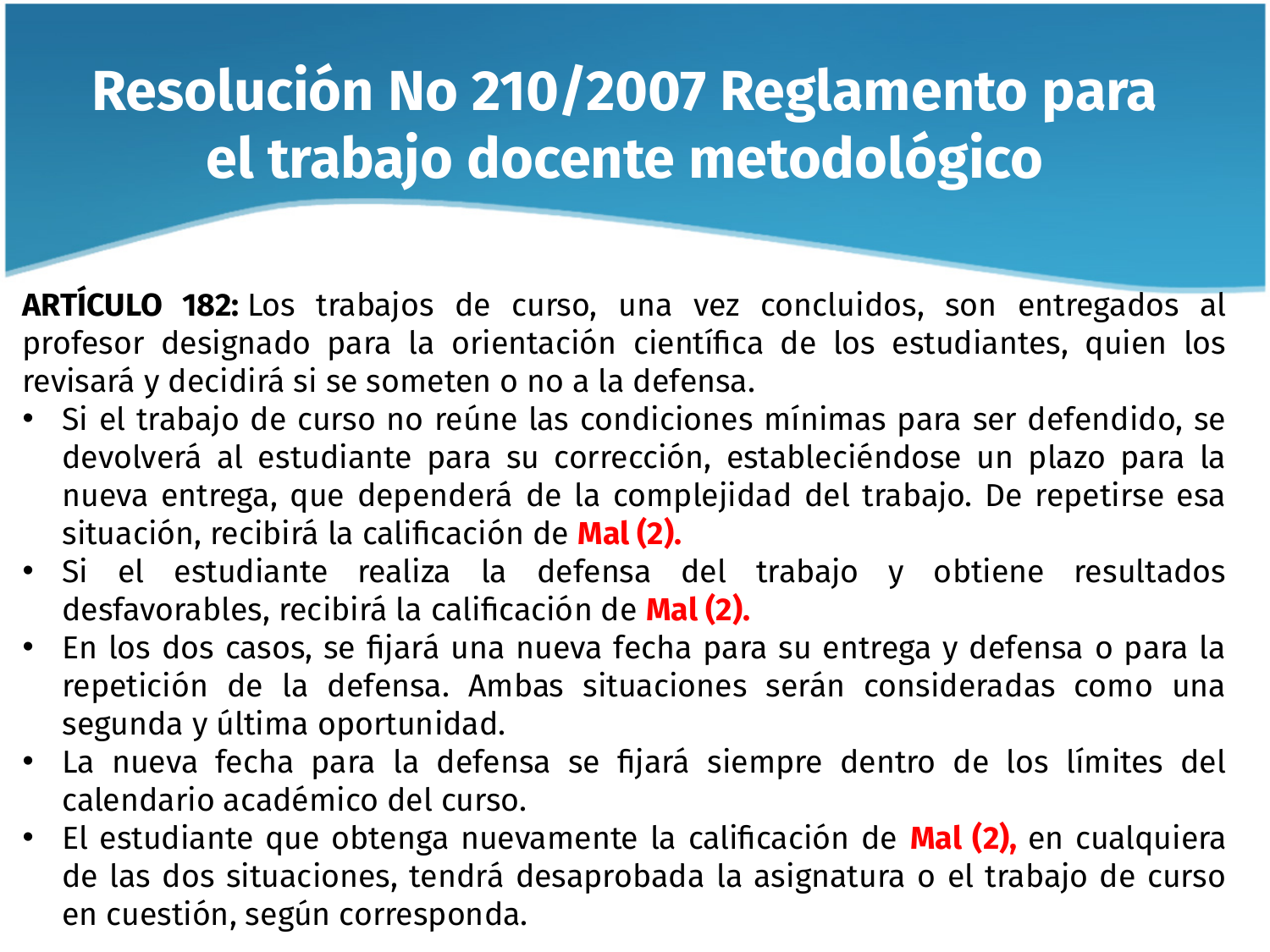

# Resolución No 210/2007 Reglamento para el trabajo docente metodológico
ARTÍCULO 182: Los trabajos de curso, una vez concluidos, son entregados al profesor designado para la orientación científica de los estudiantes, quien los revisará y decidirá si se someten o no a la defensa.
Si el trabajo de curso no reúne las condiciones mínimas para ser defendido, se devolverá al estudiante para su corrección, estableciéndose un plazo para la nueva entrega, que dependerá de la complejidad del trabajo. De repetirse esa situación, recibirá la calificación de Mal (2).
Si el estudiante realiza la defensa del trabajo y obtiene resultados desfavorables, recibirá la calificación de Mal (2).
En los dos casos, se fijará una nueva fecha para su entrega y defensa o para la repetición de la defensa. Ambas situaciones serán consideradas como una segunda y última oportunidad.
La nueva fecha para la defensa se fijará siempre dentro de los límites del calendario académico del curso.
El estudiante que obtenga nuevamente la calificación de Mal (2), en cualquiera de las dos situaciones, tendrá desaprobada la asignatura o el trabajo de curso en cuestión, según corresponda.